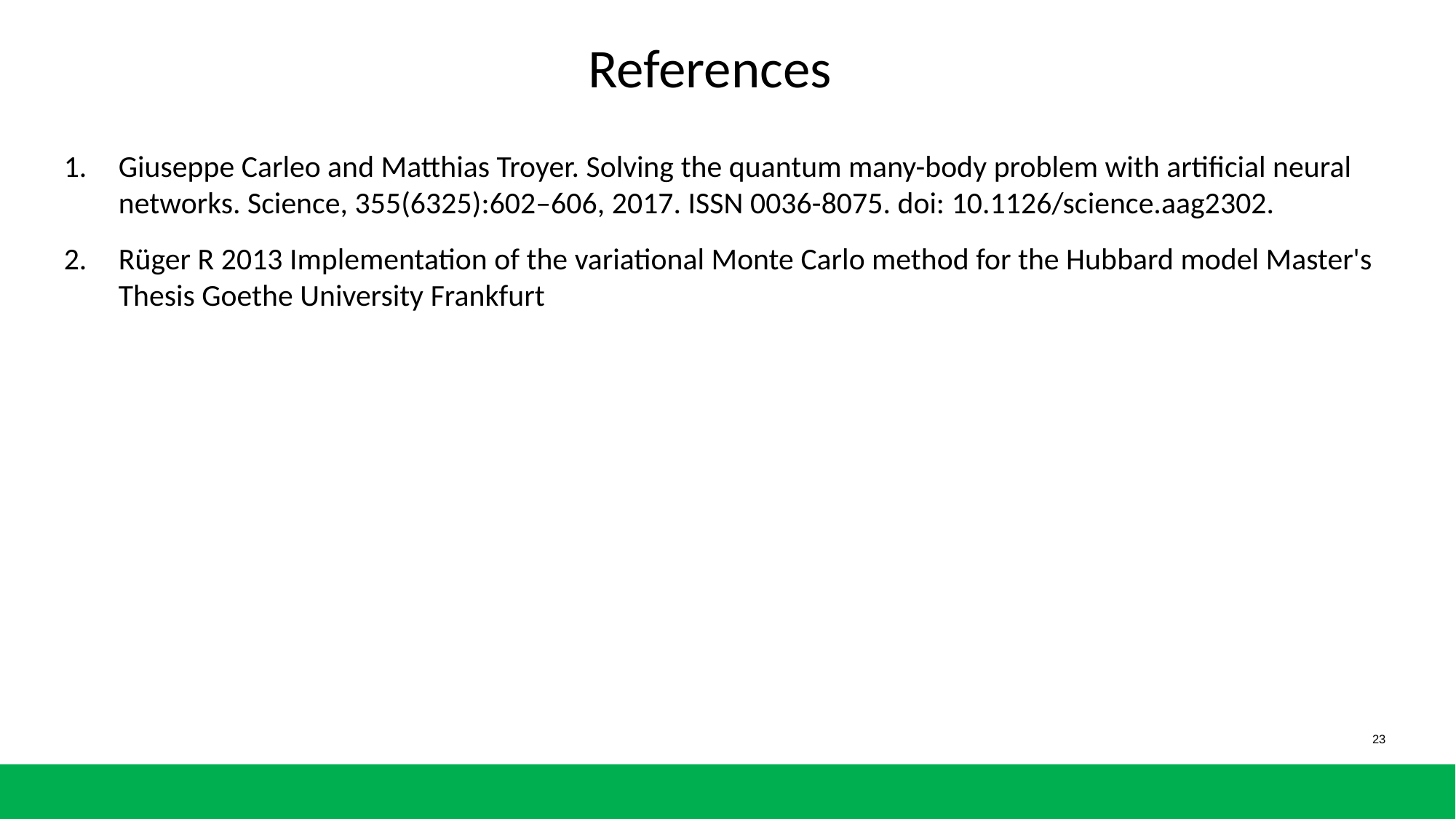

# References
Giuseppe Carleo and Matthias Troyer. Solving the quantum many-body problem with artificial neural networks. Science, 355(6325):602–606, 2017. ISSN 0036-8075. doi: 10.1126/science.aag2302.
Rüger R 2013 Implementation of the variational Monte Carlo method for the Hubbard model Master's Thesis Goethe University Frankfurt

23